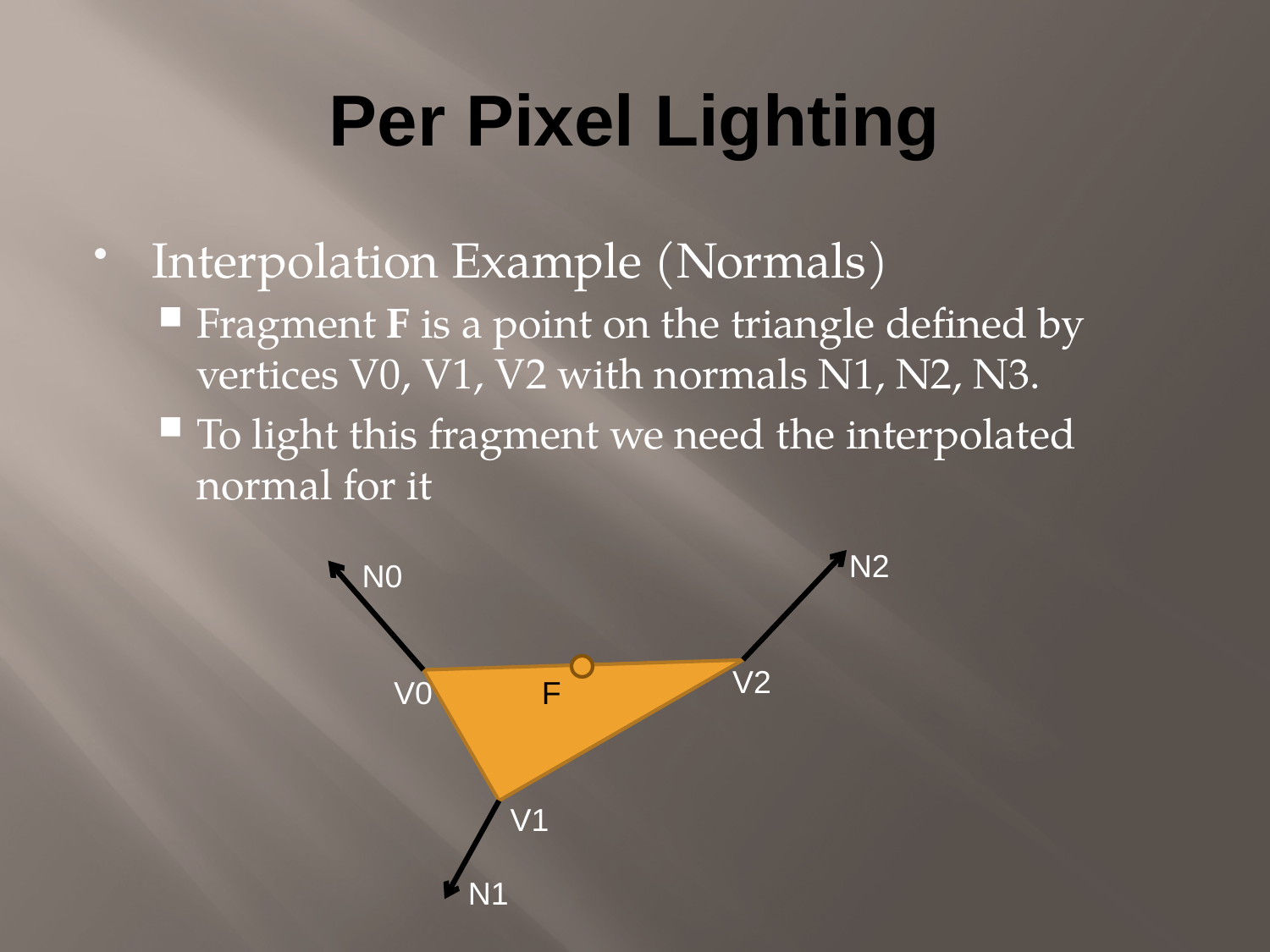

# Per Pixel Lighting
Interpolation Example (Normals)
Fragment F is a point on the triangle defined by vertices V0, V1, V2 with normals N1, N2, N3.
To light this fragment we need the interpolated normal for it
N2
N0

V2
V0
F
V1
N1